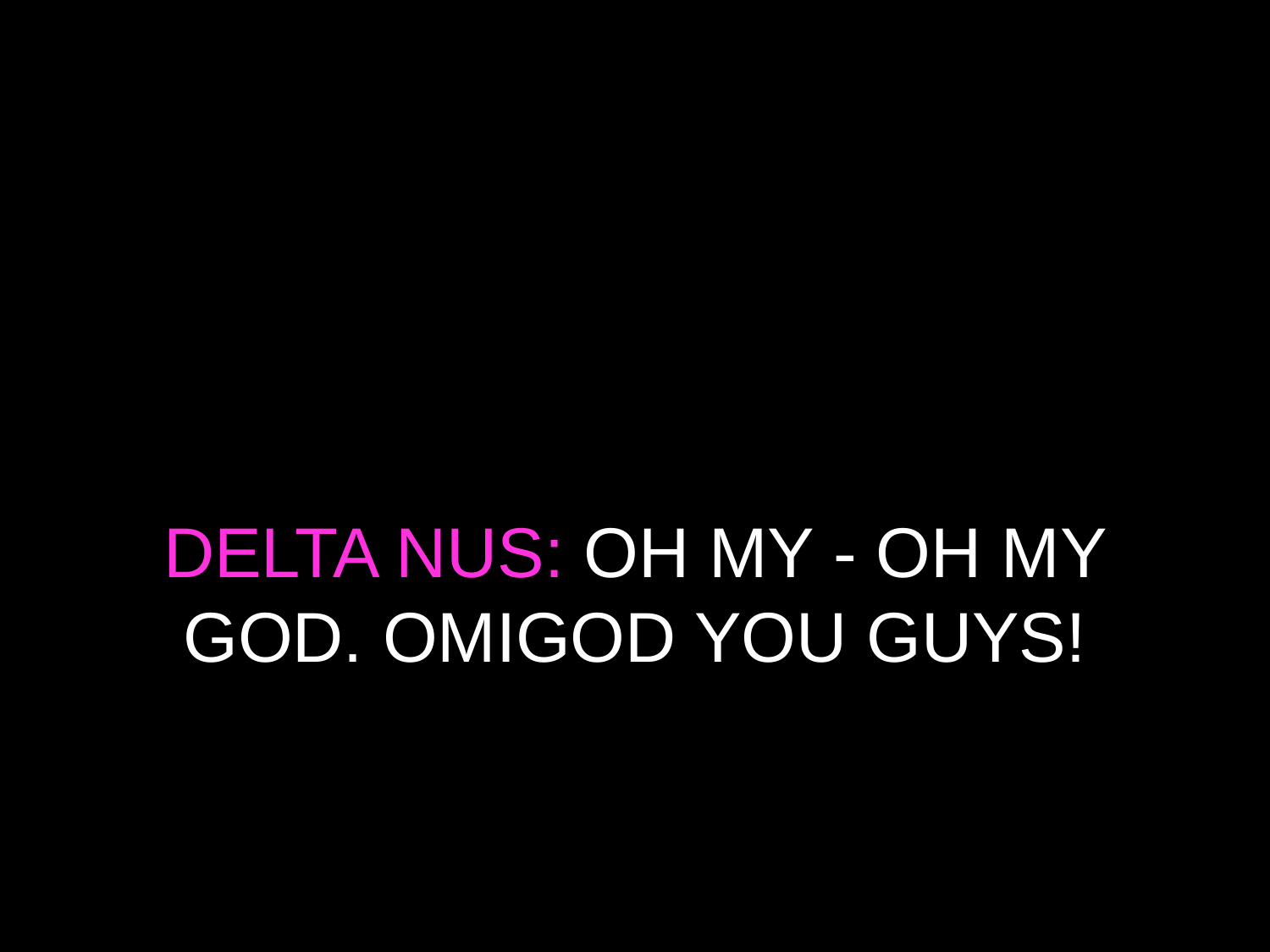

# DELTA NUS: OH MY - OH MY GOD. OMIGOD YOU GUYS!